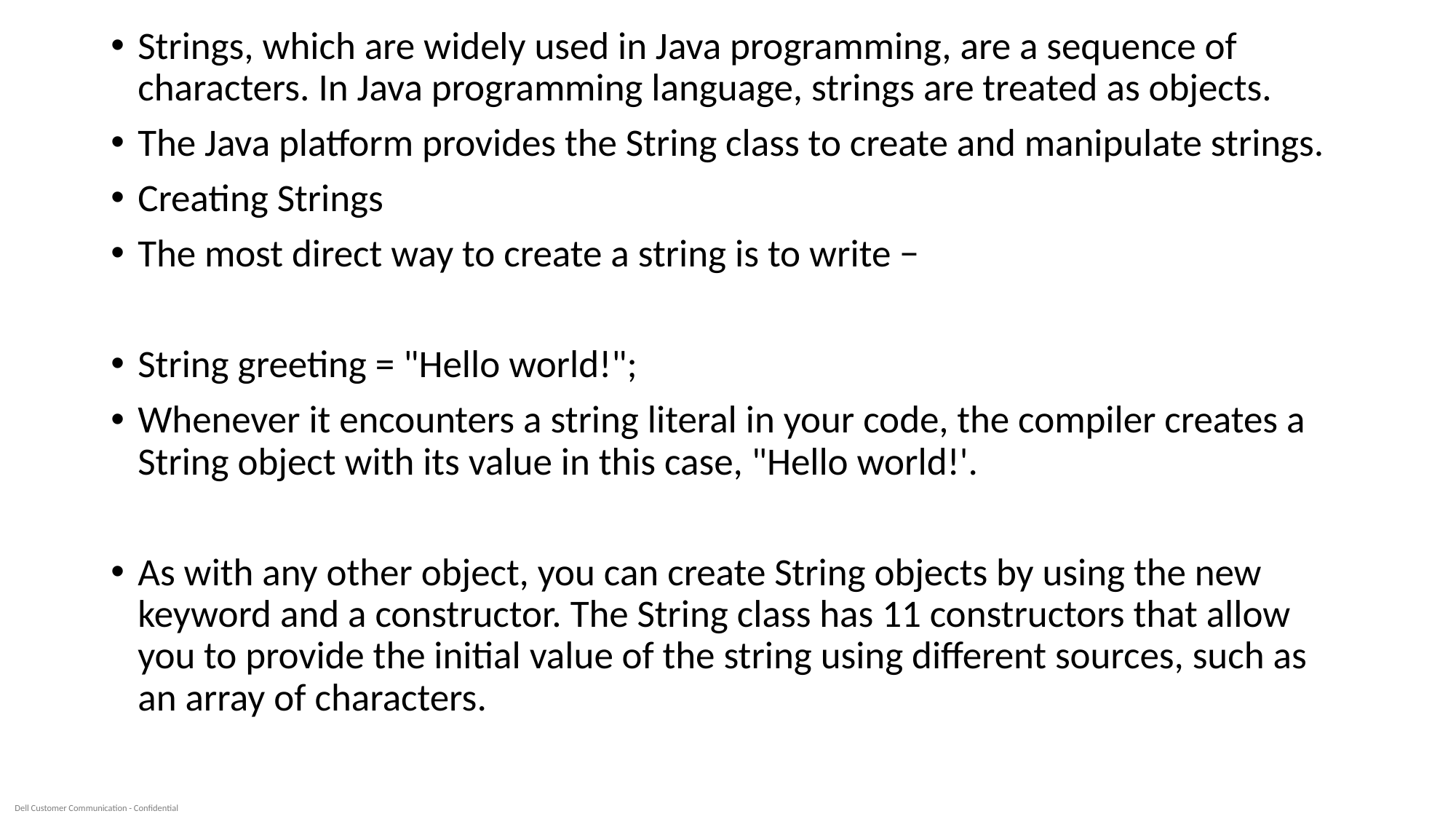

Strings, which are widely used in Java programming, are a sequence of characters. In Java programming language, strings are treated as objects.
The Java platform provides the String class to create and manipulate strings.
Creating Strings
The most direct way to create a string is to write −

String greeting = "Hello world!";
Whenever it encounters a string literal in your code, the compiler creates a String object with its value in this case, "Hello world!'.

As with any other object, you can create String objects by using the new keyword and a constructor. The String class has 11 constructors that allow you to provide the initial value of the string using different sources, such as an array of characters.